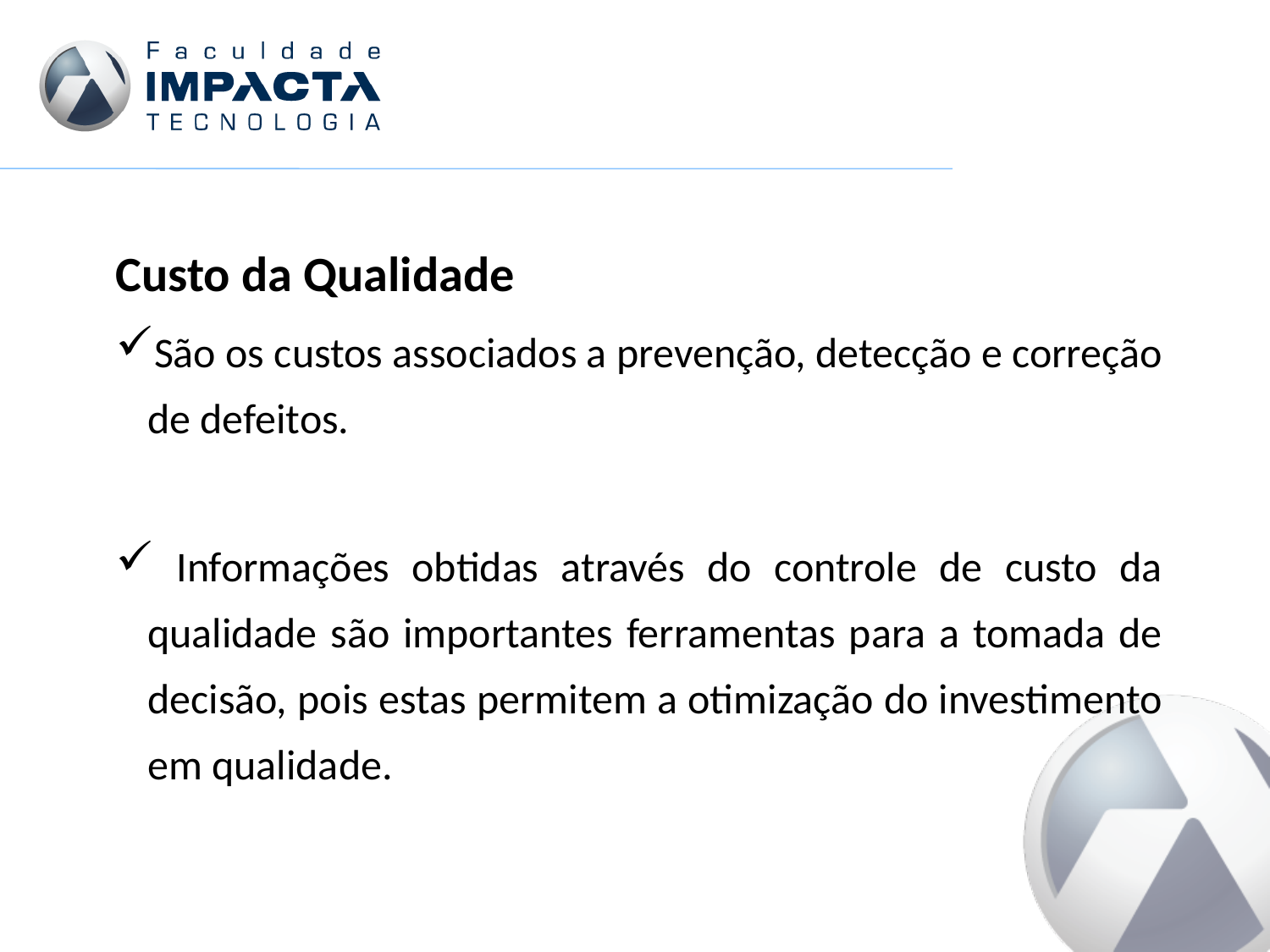

Custo da Qualidade
São os custos associados a prevenção, detecção e correção de defeitos.

 Informações obtidas através do controle de custo da qualidade são importantes ferramentas para a tomada de decisão, pois estas permitem a otimização do investimento em qualidade.